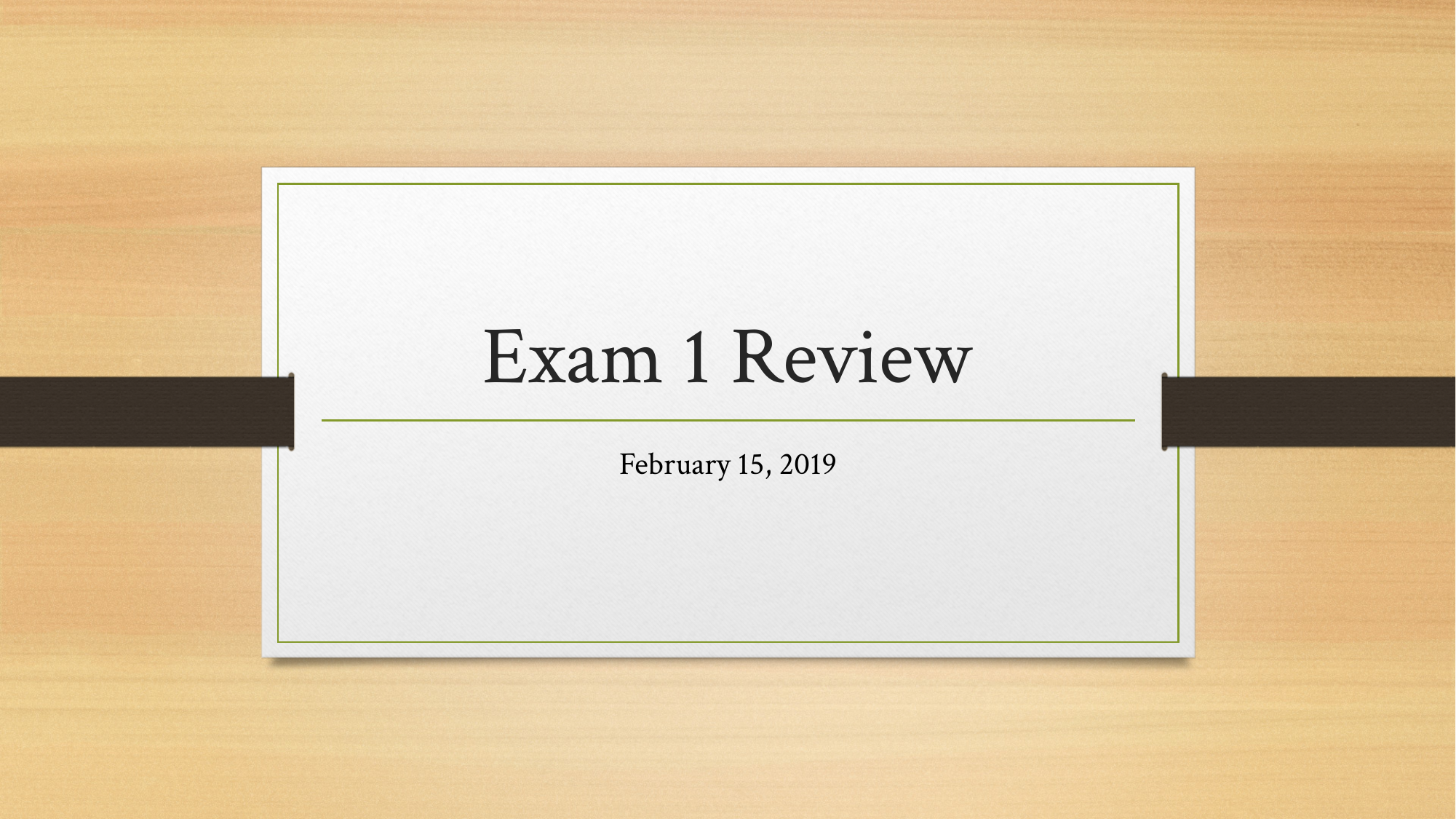

# Exam 1 Review
February 15, 2019